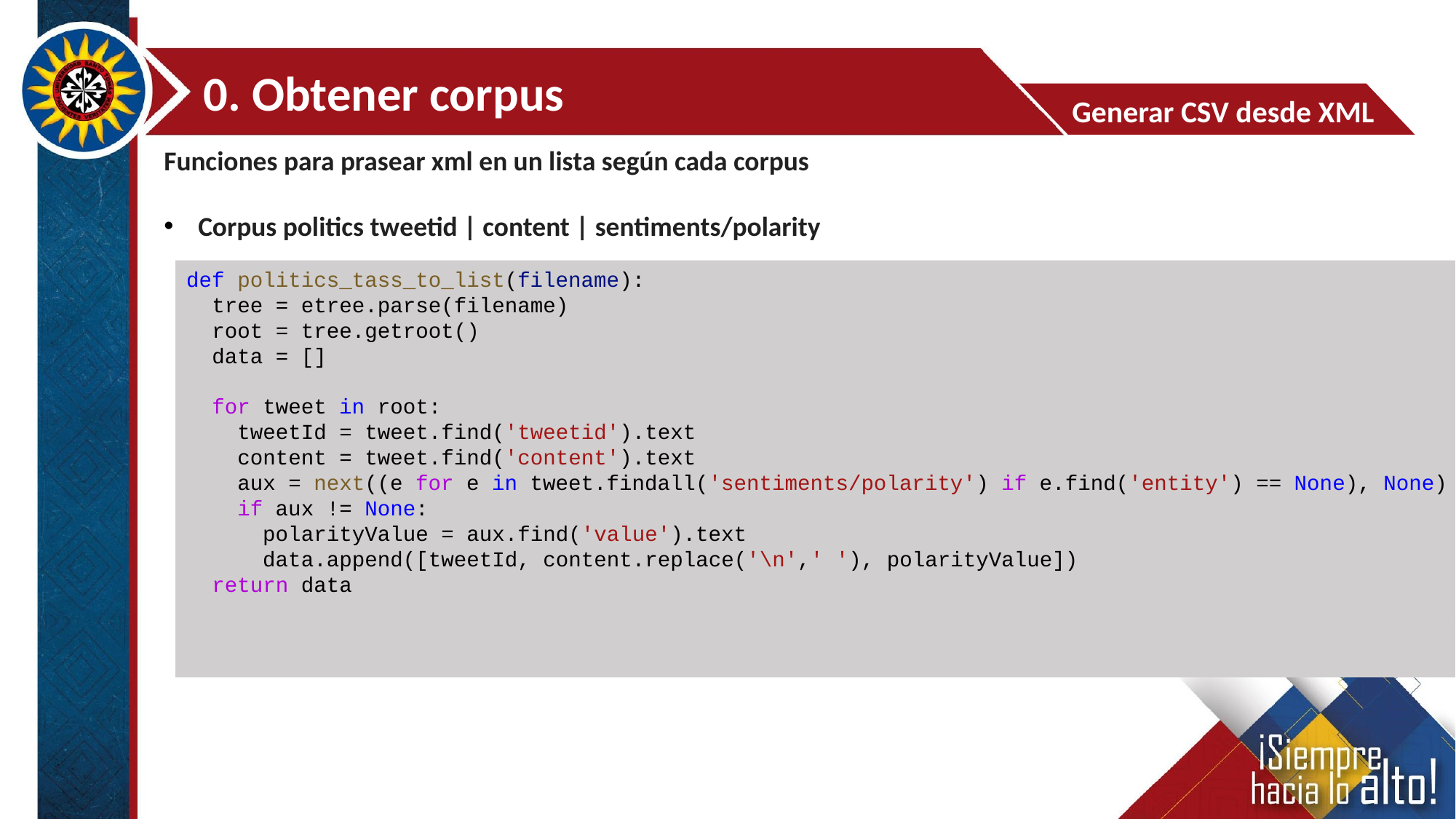

0. Obtener corpus

Generar CSV desde XML
Funciones para prasear xml en un lista según cada corpus

Corpus politics tweetid | content | sentiments/polarity
def politics_tass_to_list(filename):
  tree = etree.parse(filename)
  root = tree.getroot()
  data = []
  for tweet in root:
    tweetId = tweet.find('tweetid').text
    content = tweet.find('content').text
    aux = next((e for e in tweet.findall('sentiments/polarity') if e.find('entity') == None), None)
    if aux != None:
      polarityValue = aux.find('value').text
      data.append([tweetId, content.replace('\n',' '), polarityValue])
  return data